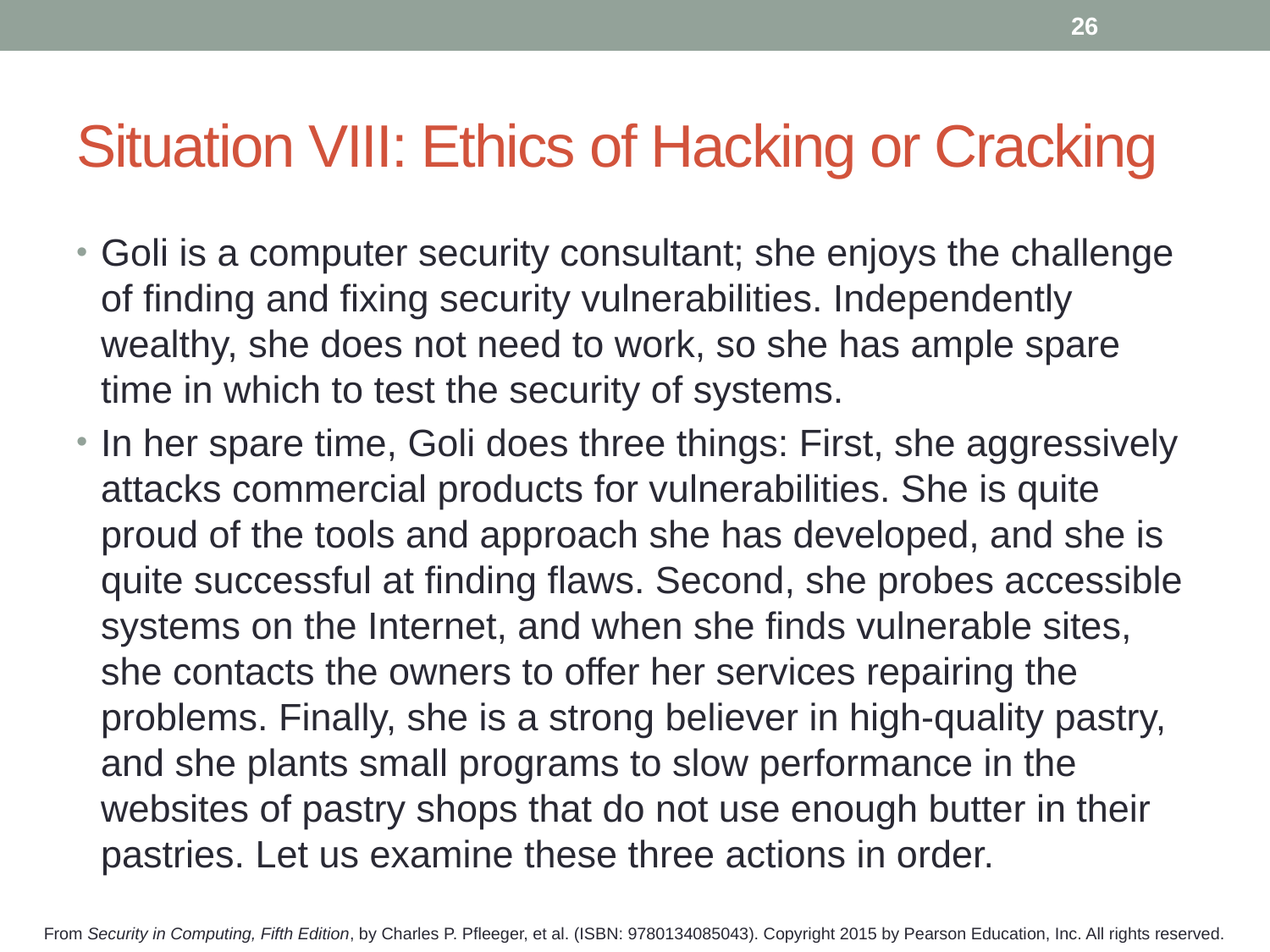

26
# Situation VIII: Ethics of Hacking or Cracking
Goli is a computer security consultant; she enjoys the challenge of finding and fixing security vulnerabilities. Independently wealthy, she does not need to work, so she has ample spare time in which to test the security of systems.
In her spare time, Goli does three things: First, she aggressively attacks commercial products for vulnerabilities. She is quite proud of the tools and approach she has developed, and she is quite successful at finding flaws. Second, she probes accessible systems on the Internet, and when she finds vulnerable sites, she contacts the owners to offer her services repairing the problems. Finally, she is a strong believer in high-quality pastry, and she plants small programs to slow performance in the websites of pastry shops that do not use enough butter in their pastries. Let us examine these three actions in order.
From Security in Computing, Fifth Edition, by Charles P. Pfleeger, et al. (ISBN: 9780134085043). Copyright 2015 by Pearson Education, Inc. All rights reserved.